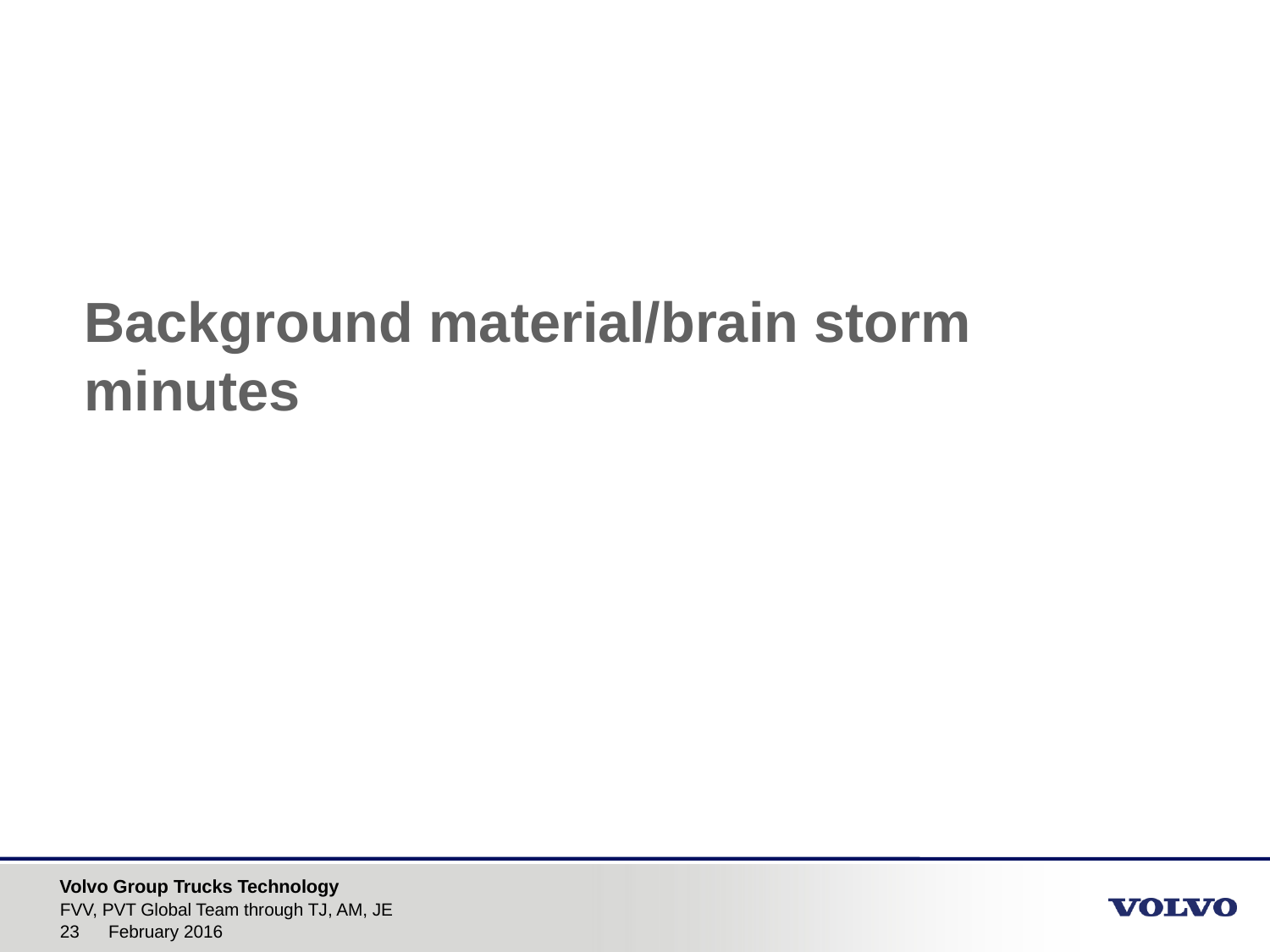

# Background material/brain storm minutes
FVV, PVT Global Team through TJ, AM, JE
February 2016
23